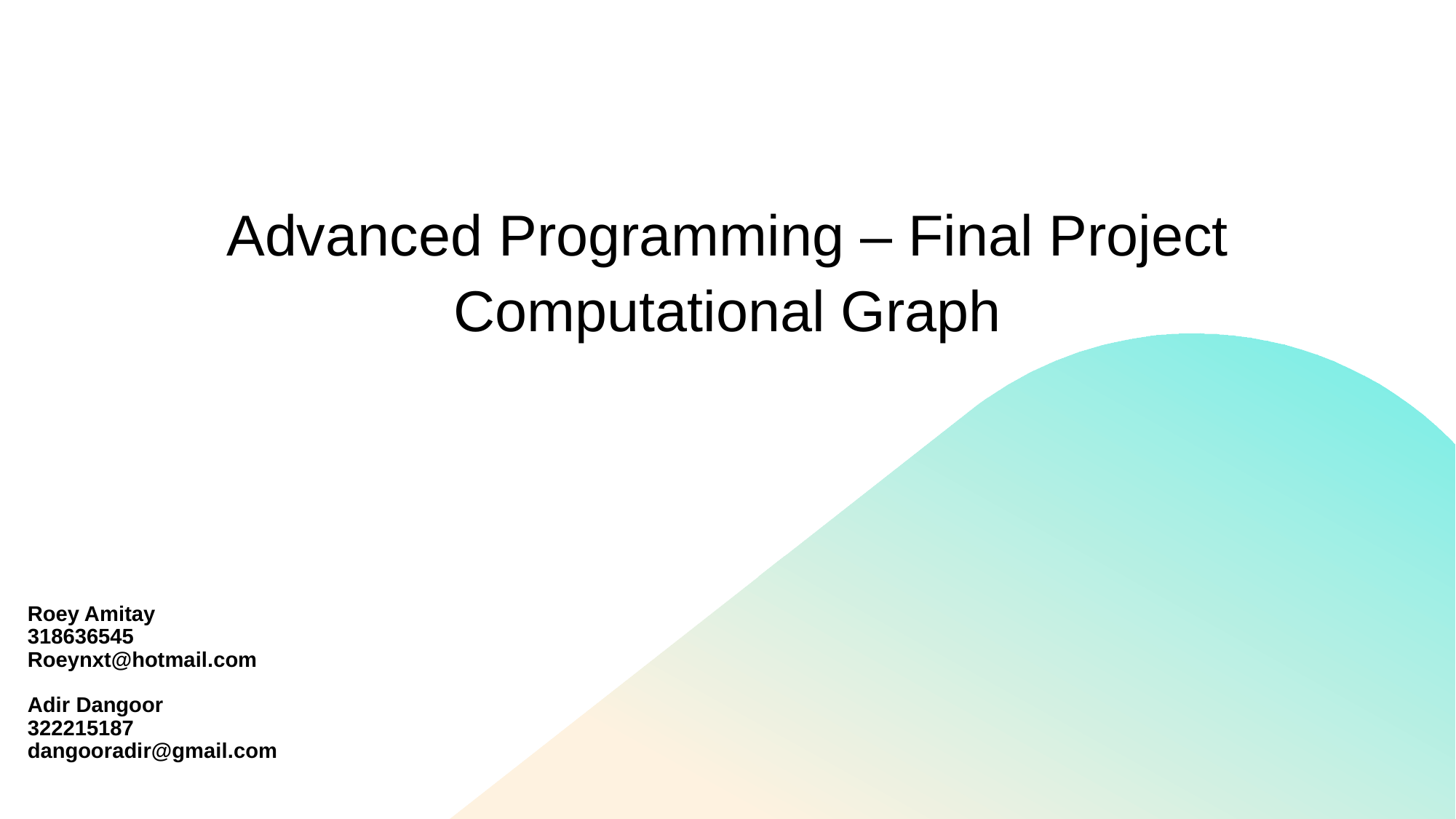

Advanced Programming – Final Project
Computational Graph

# Roey Amitay 318636545 Roeynxt@hotmail.com Adir Dangoor 322215187 dangooradir@gmail.com